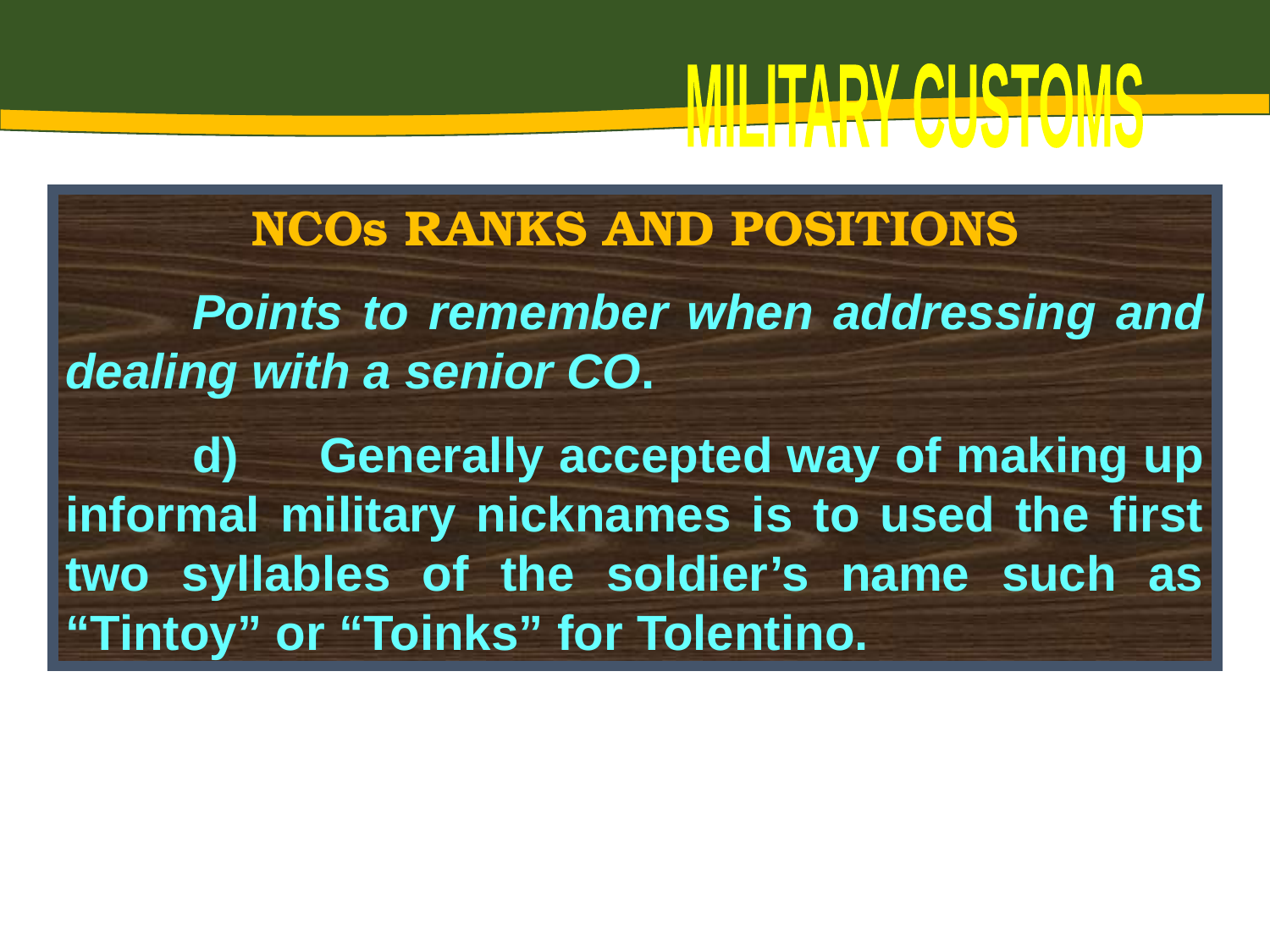

MILITARY CUSTOMS
NCOs RANKS AND POSITIONS
	Points to remember when addressing and dealing with a senior CO.
 	d)	Generally accepted way of making up informal military nicknames is to used the first two syllables of the soldier’s name such as “Tintoy” or “Toinks” for Tolentino.